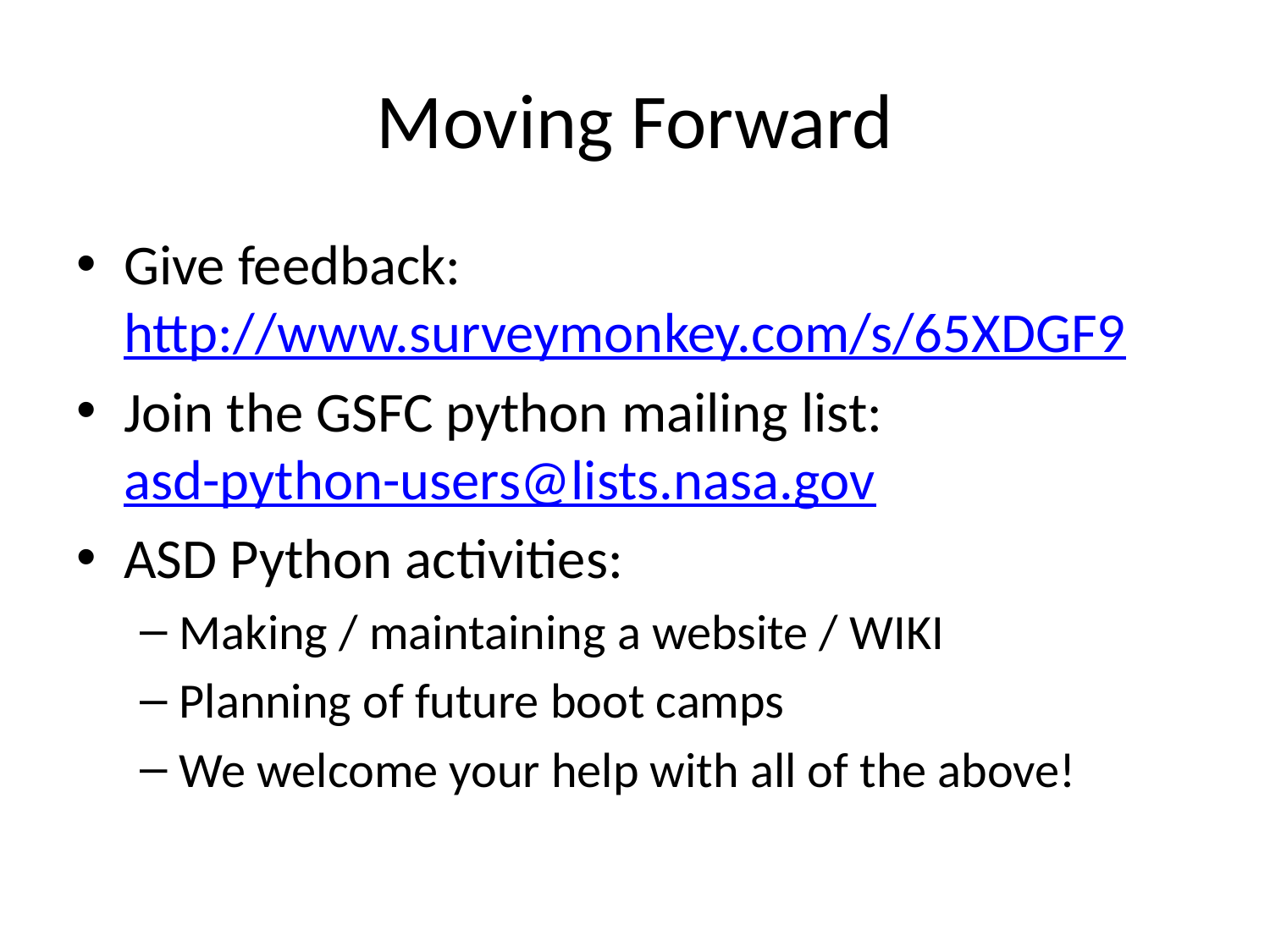

# Moving Forward
Give feedback: http://www.surveymonkey.com/s/65XDGF9
Join the GSFC python mailing list: asd-python-users@lists.nasa.gov
ASD Python activities:
Making / maintaining a website / WIKI
Planning of future boot camps
We welcome your help with all of the above!